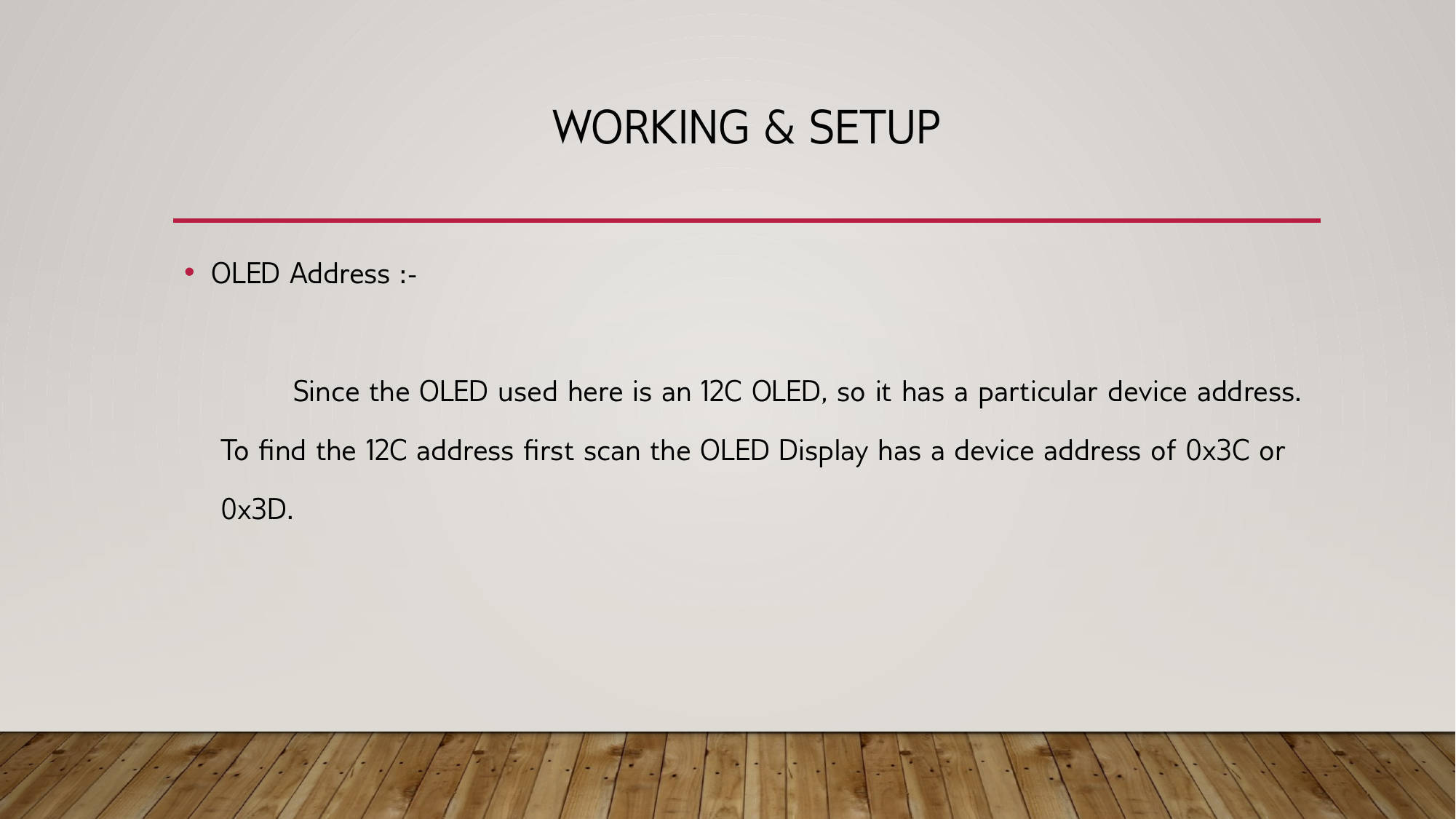

# WORKING & SETUP
OLED Address :-

	Since the OLED used here is an 12C OLED, so it has a particular device address.
    To find the 12C address first scan the OLED Display has a device address of 0x3C or
    0x3D.